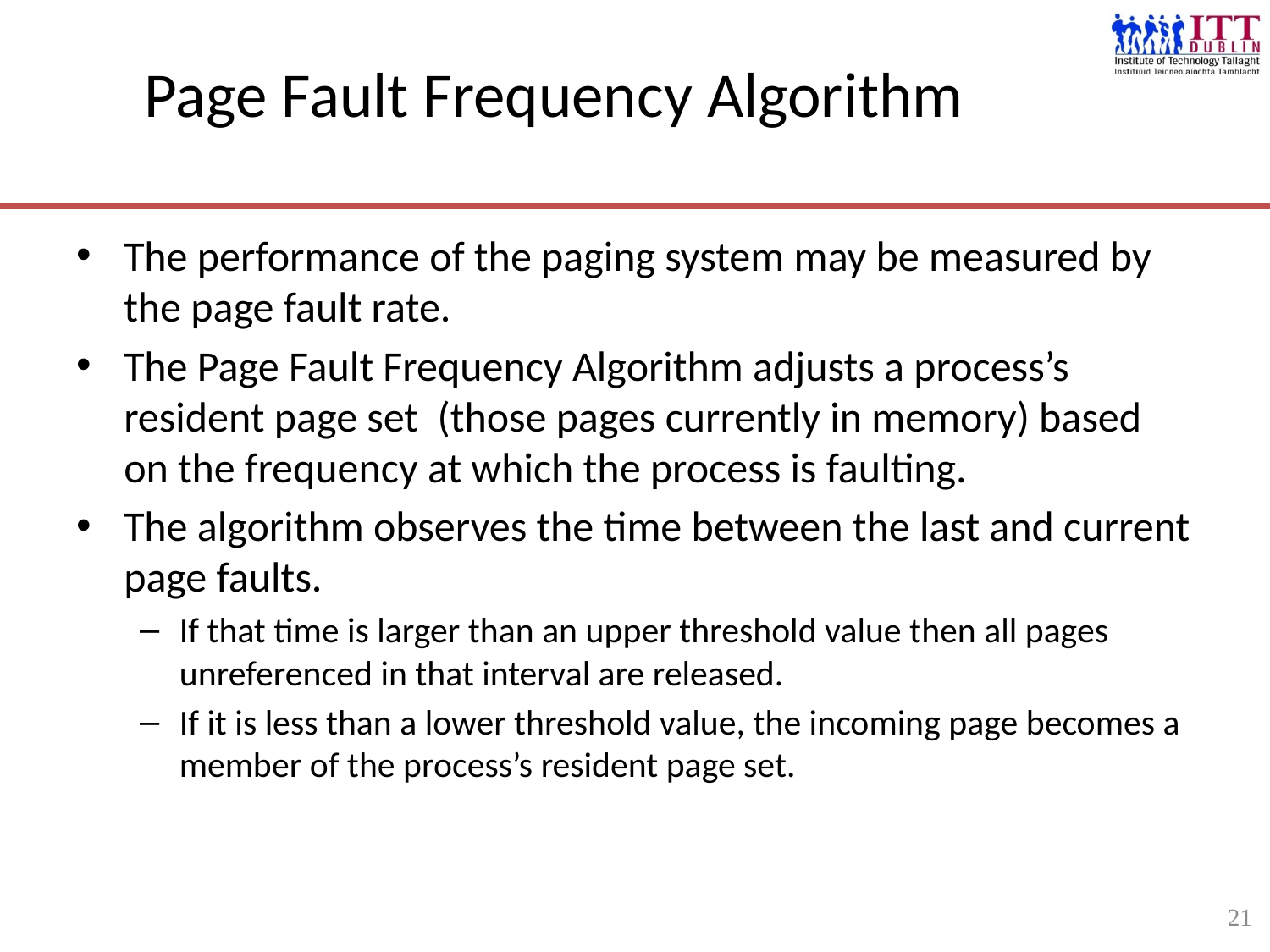

21
# Page Fault Frequency Algorithm
The performance of the paging system may be measured by the page fault rate.
The Page Fault Frequency Algorithm adjusts a process’s resident page set  (those pages currently in memory) based on the frequency at which the process is faulting.
The algorithm observes the time between the last and current page faults.
If that time is larger than an upper threshold value then all pages unreferenced in that interval are released.
If it is less than a lower threshold value, the incoming page becomes a member of the process’s resident page set.